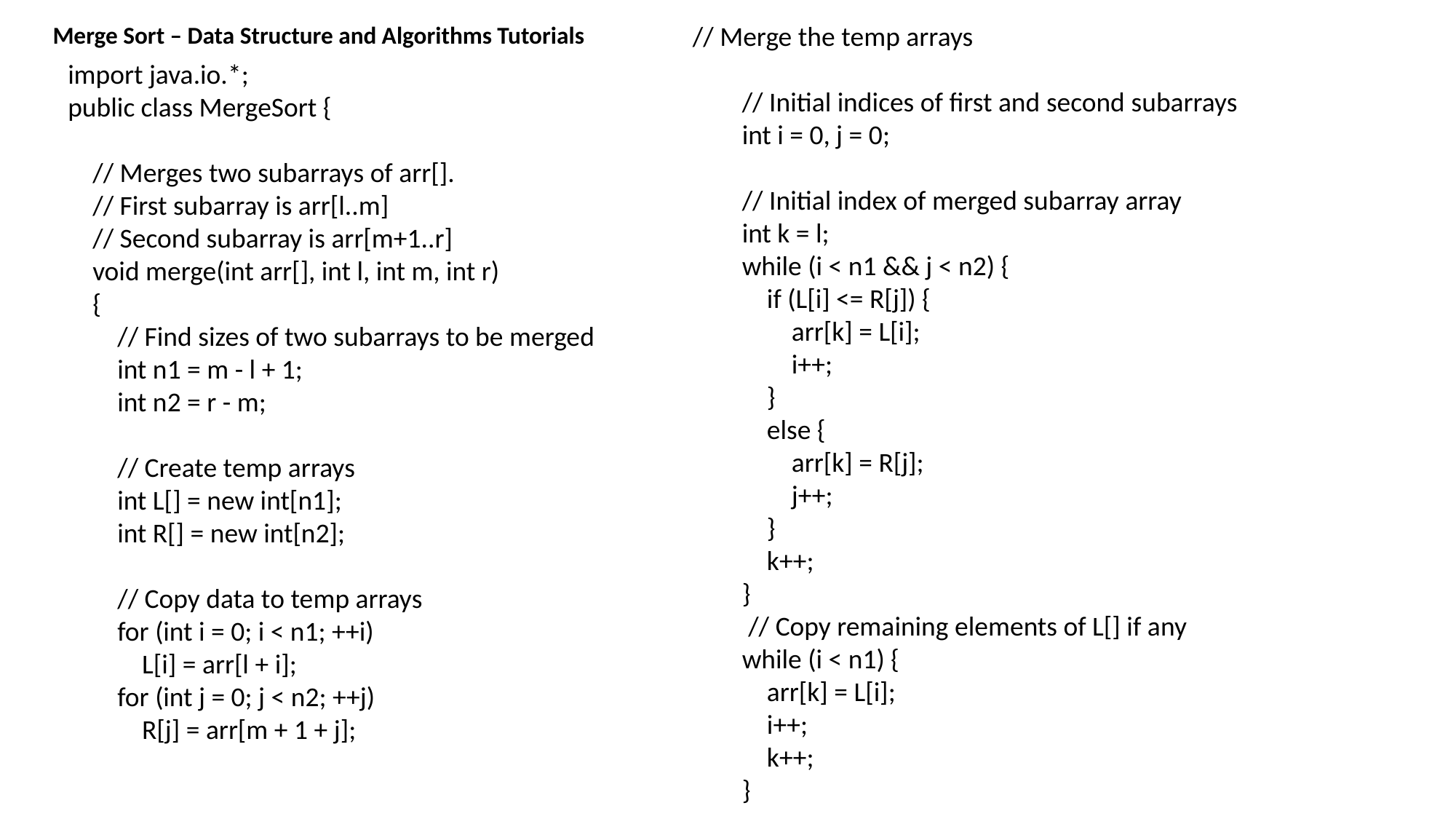

// Merge the temp arrays

        // Initial indices of first and second subarrays
        int i = 0, j = 0;

        // Initial index of merged subarray array
        int k = l;
        while (i < n1 && j < n2) {
            if (L[i] <= R[j]) {
                arr[k] = L[i];
                i++;
            }
            else {
                arr[k] = R[j];
                j++;
            }
            k++;
        }
         // Copy remaining elements of L[] if any
        while (i < n1) {
            arr[k] = L[i];
            i++;
            k++;
        }

Merge Sort – Data Structure and Algorithms Tutorials
import java.io.*;
public class MergeSort {

    // Merges two subarrays of arr[].
    // First subarray is arr[l..m]
    // Second subarray is arr[m+1..r]
    void merge(int arr[], int l, int m, int r)
    {
        // Find sizes of two subarrays to be merged
        int n1 = m - l + 1;
        int n2 = r - m;

        // Create temp arrays
        int L[] = new int[n1];
        int R[] = new int[n2];

        // Copy data to temp arrays
        for (int i = 0; i < n1; ++i)
            L[i] = arr[l + i];
        for (int j = 0; j < n2; ++j)
            R[j] = arr[m + 1 + j];